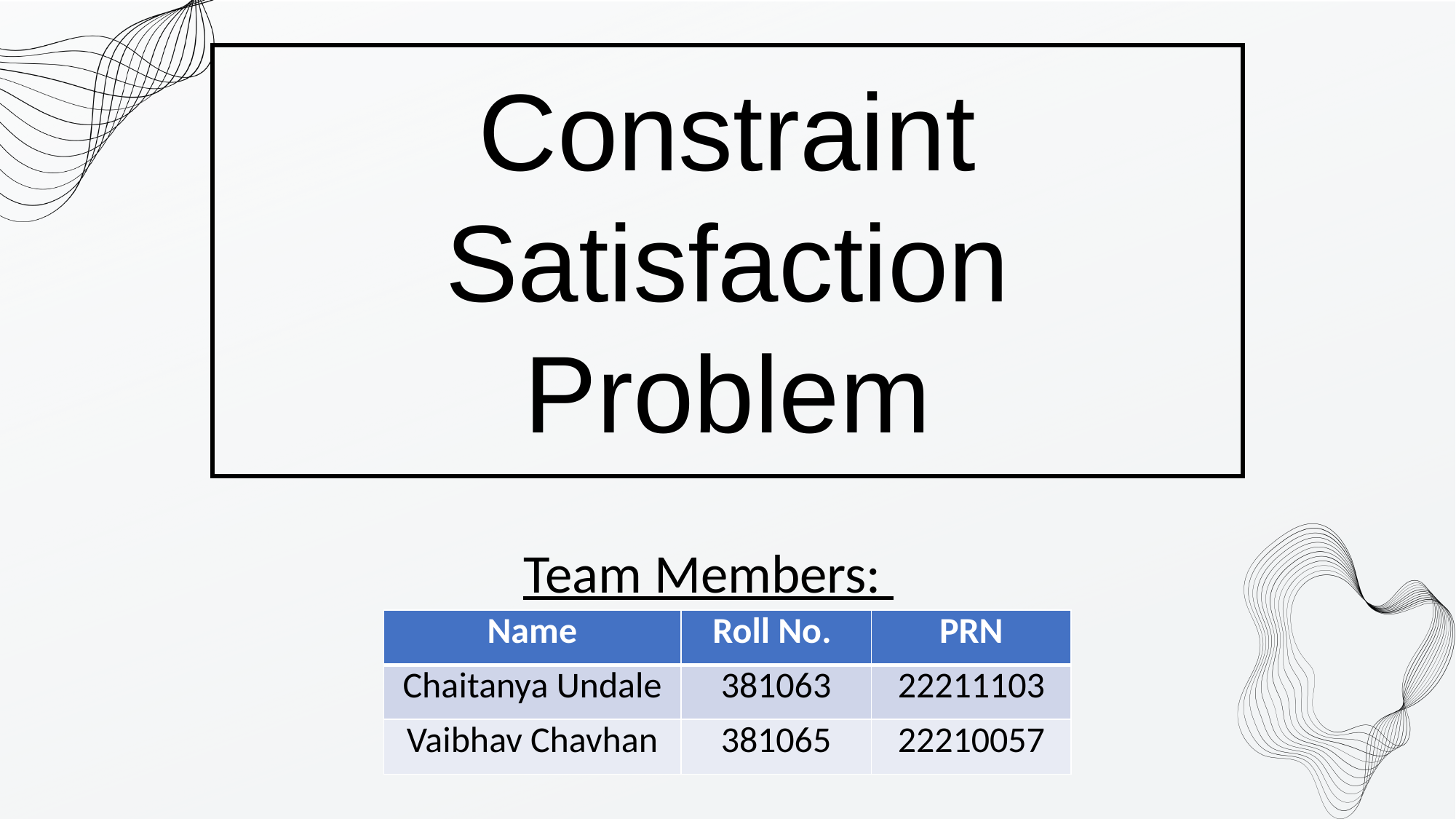

Constraint Satisfaction Problem

Team Members:
| Name | Roll No. | PRN |
| --- | --- | --- |
| Chaitanya Undale | 381063 | 22211103 |
| Vaibhav Chavhan | 381065 | 22210057 |